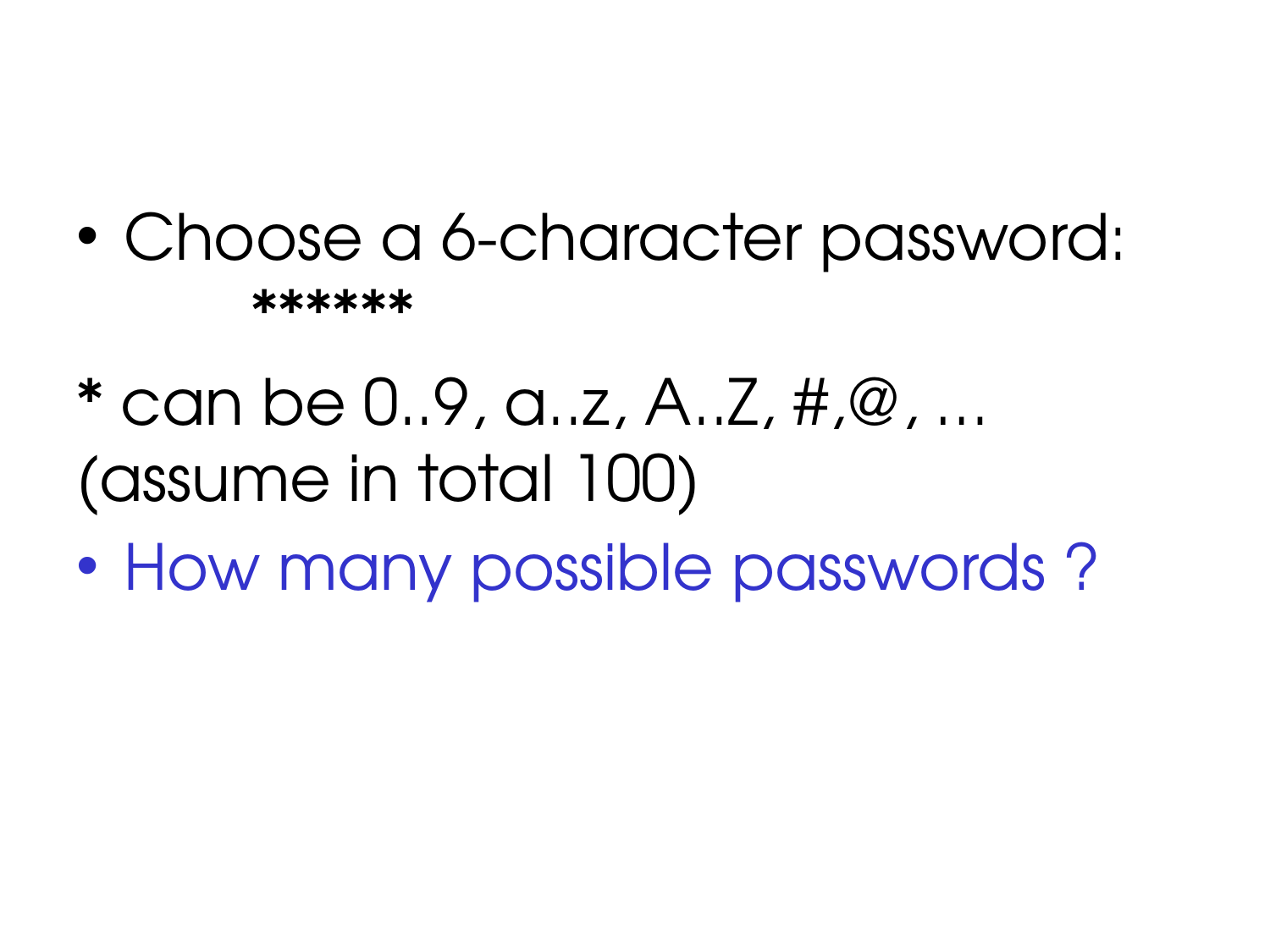

#
Choose a 6-character password: 	******
* can be 0..9, a..z, A..Z, #,@, … (assume in total 100)
How many possible passwords ?